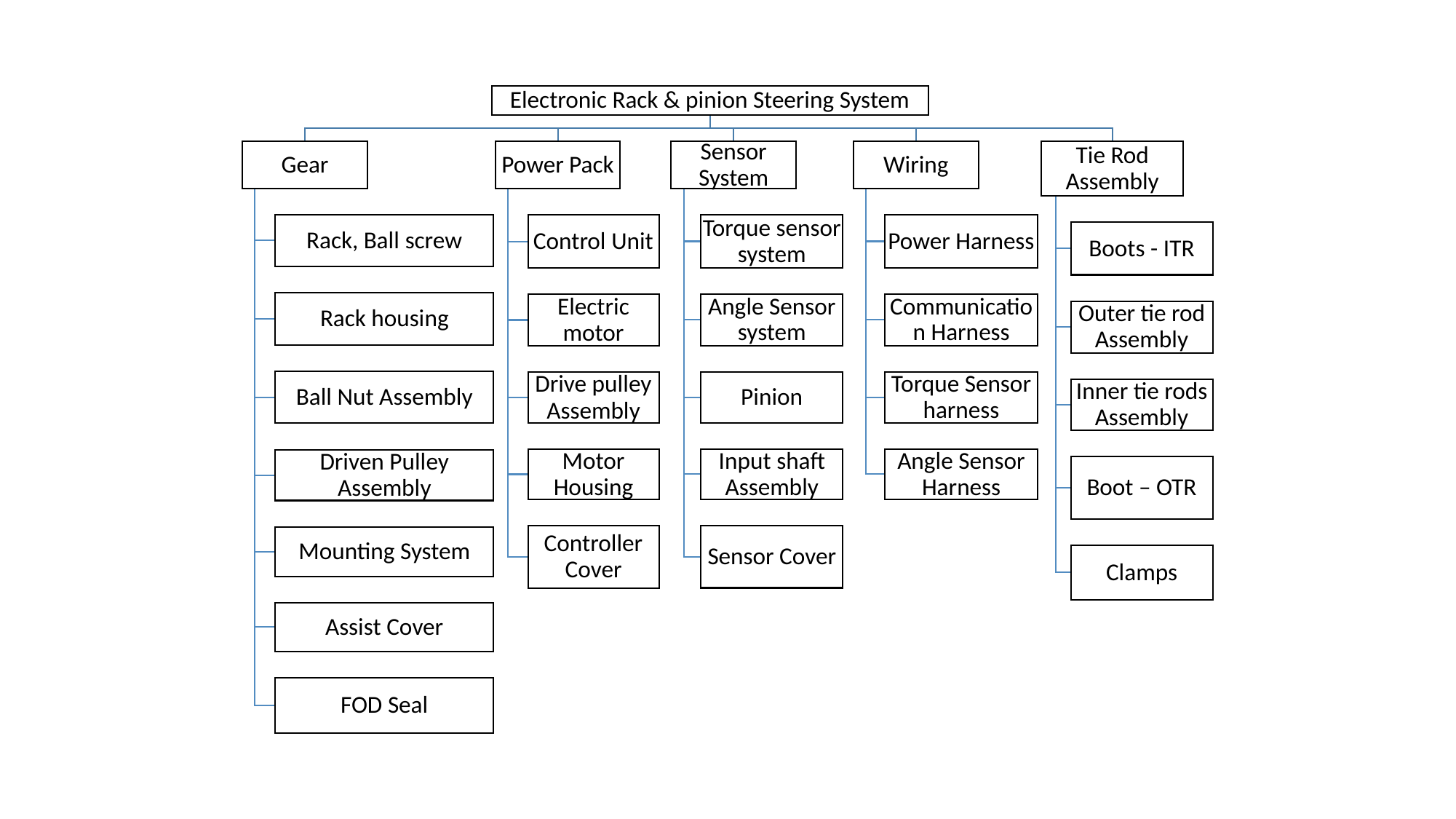

Electronic Rack & pinion Steering System
Gear
Rack, Ball screw
Rack housing
Ball Nut Assembly
Driven Pulley Assembly
Mounting System
Assist Cover
FOD Seal
Power Pack
Control Unit
Electric motor
Drive pulley Assembly
Motor Housing
Controller Cover
Sensor System
Torque sensor system
Angle Sensor system
Pinion
Input shaft Assembly
Sensor Cover
Wiring
Power Harness
Communication Harness
Torque Sensor harness
Angle Sensor Harness
Tie Rod Assembly
Boots - ITR
Outer tie rod Assembly
Inner tie rods Assembly
Boot – OTR
Clamps